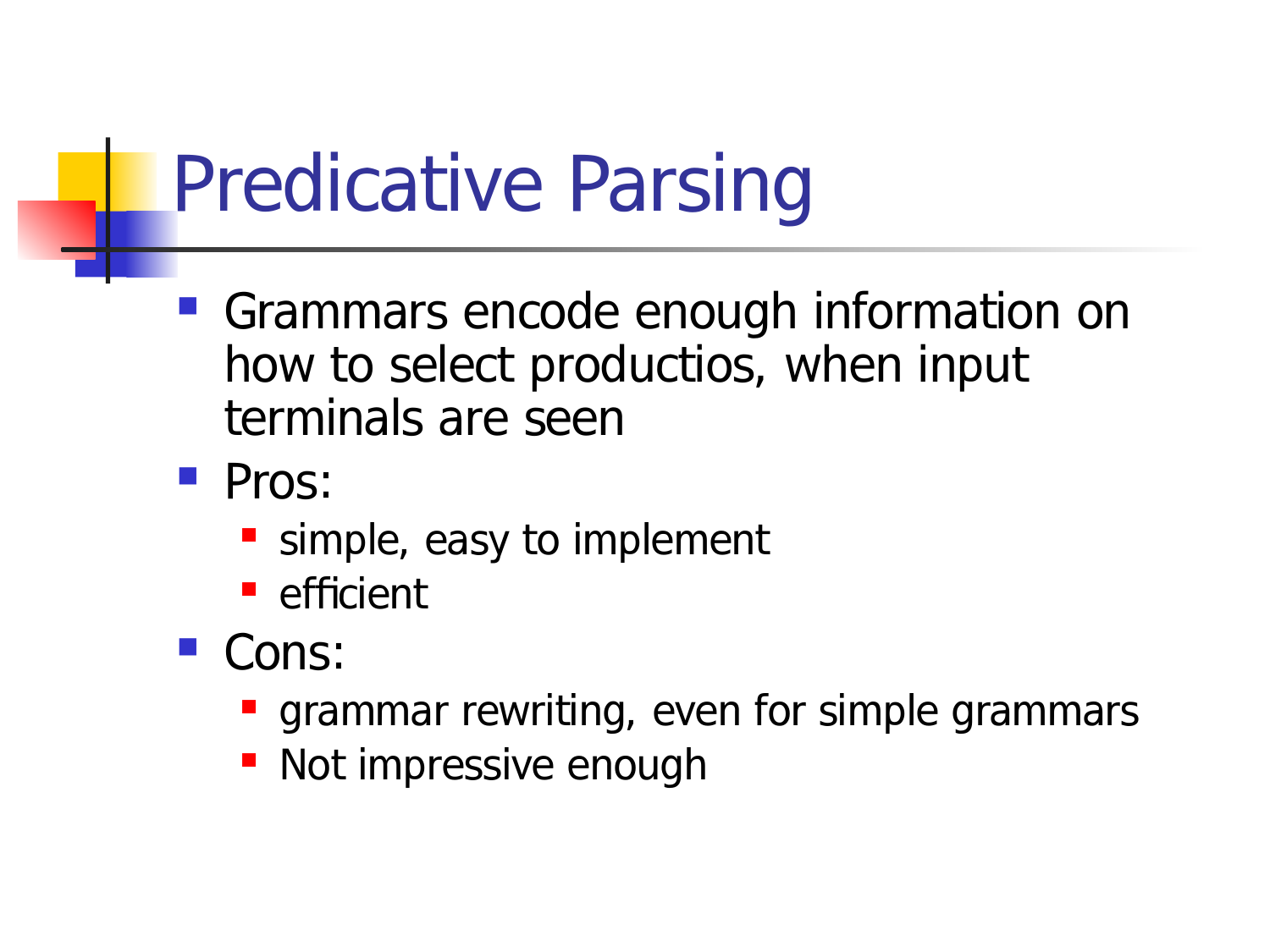

# Predicative Parsing
Grammars encode enough information on how to select productios, when input terminals are seen
Pros:
simple, easy to implement
efficient
Cons:
grammar rewriting, even for simple grammars
Not impressive enough